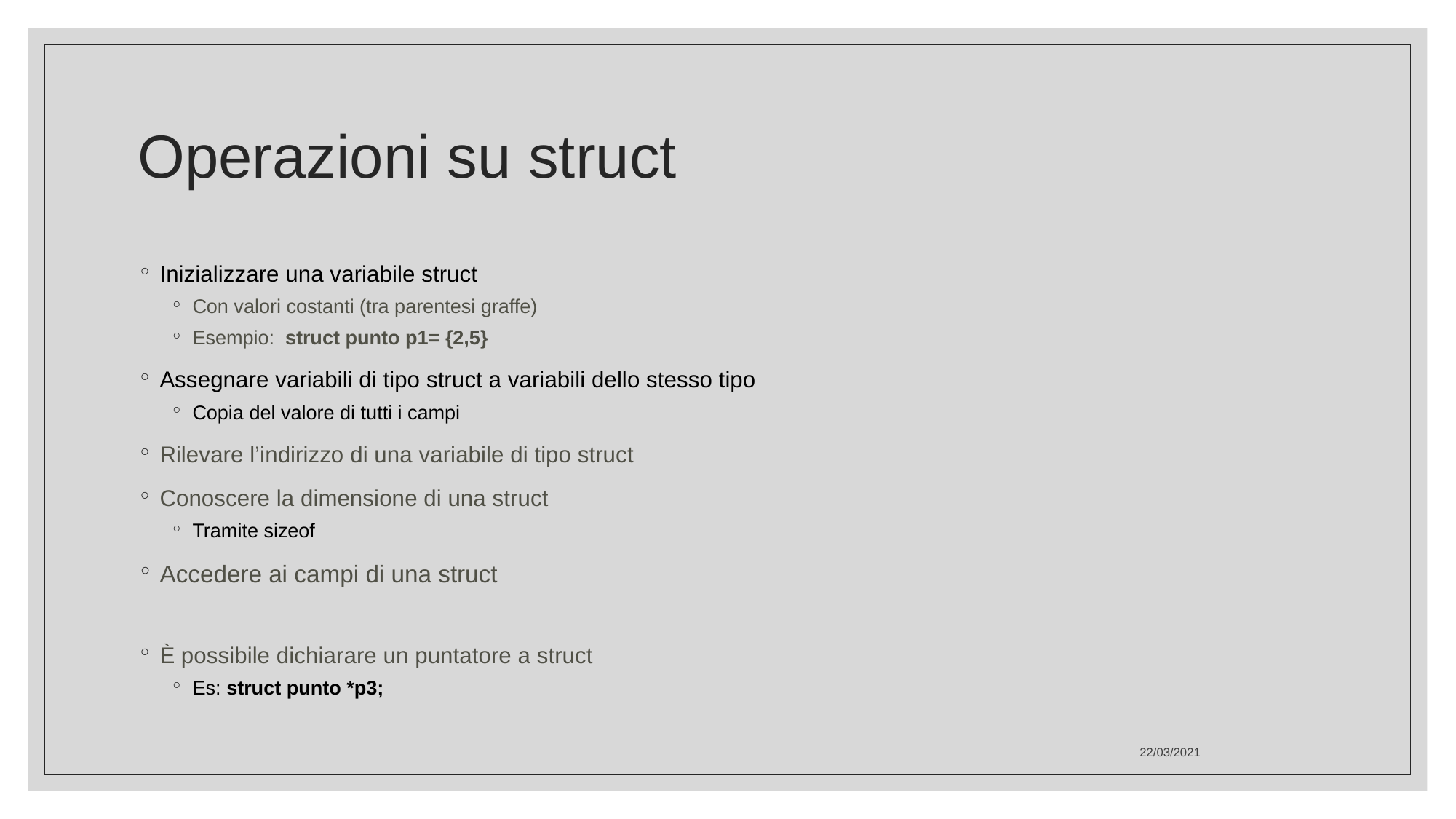

Operazioni su struct
Inizializzare una variabile struct
Con valori costanti (tra parentesi graffe)
Esempio:  struct punto p1= {2,5}
Assegnare variabili di tipo struct a variabili dello stesso tipo
Copia del valore di tutti i campi
Rilevare l’indirizzo di una variabile di tipo struct
Conoscere la dimensione di una struct
Tramite sizeof
Accedere ai campi di una struct

È possibile dichiarare un puntatore a struct
Es: struct punto *p3;

22/03/2021